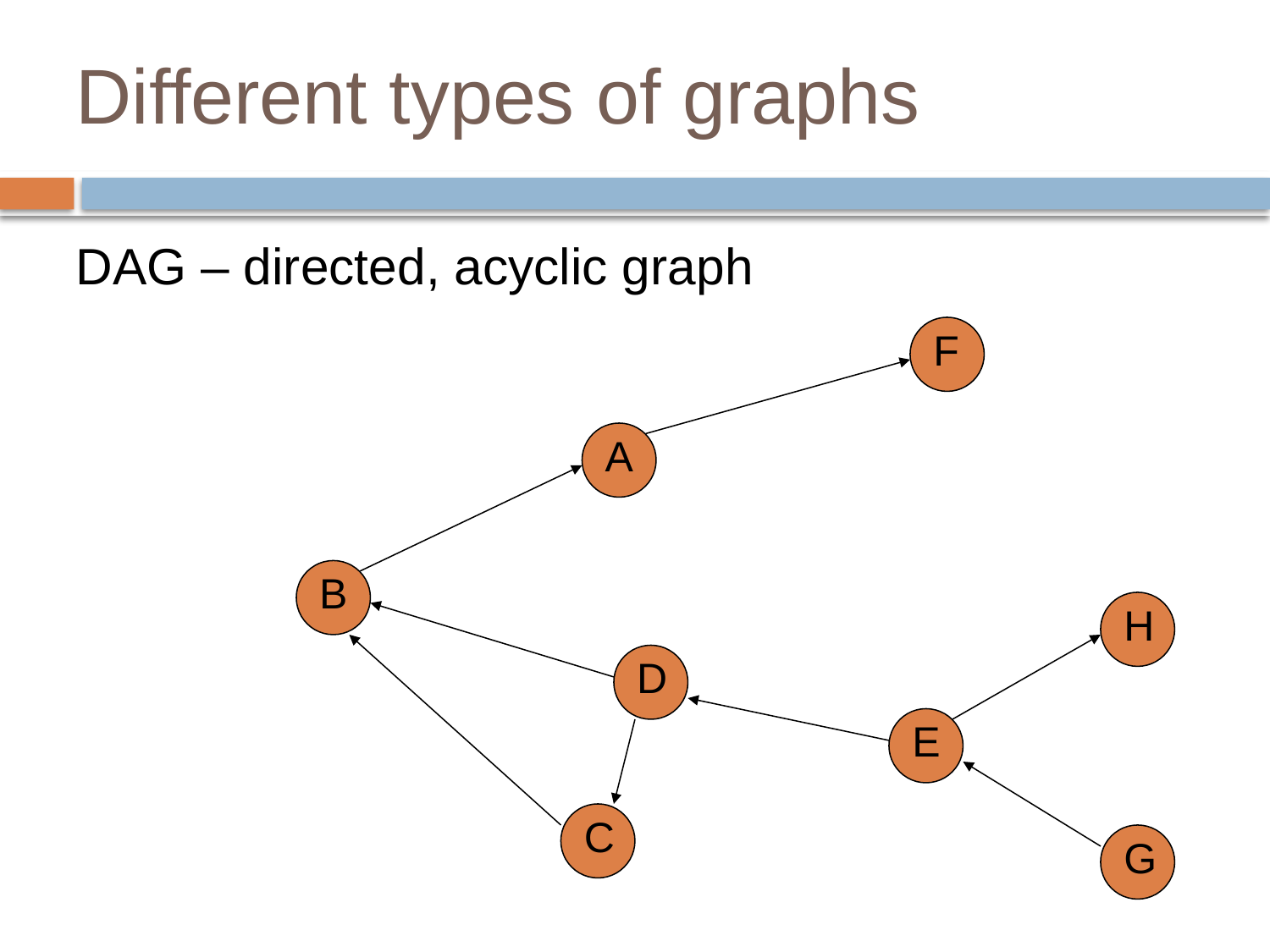

# Different types of graphs
DAG – directed, acyclic graph

F

A

B

H

D

E

C

G